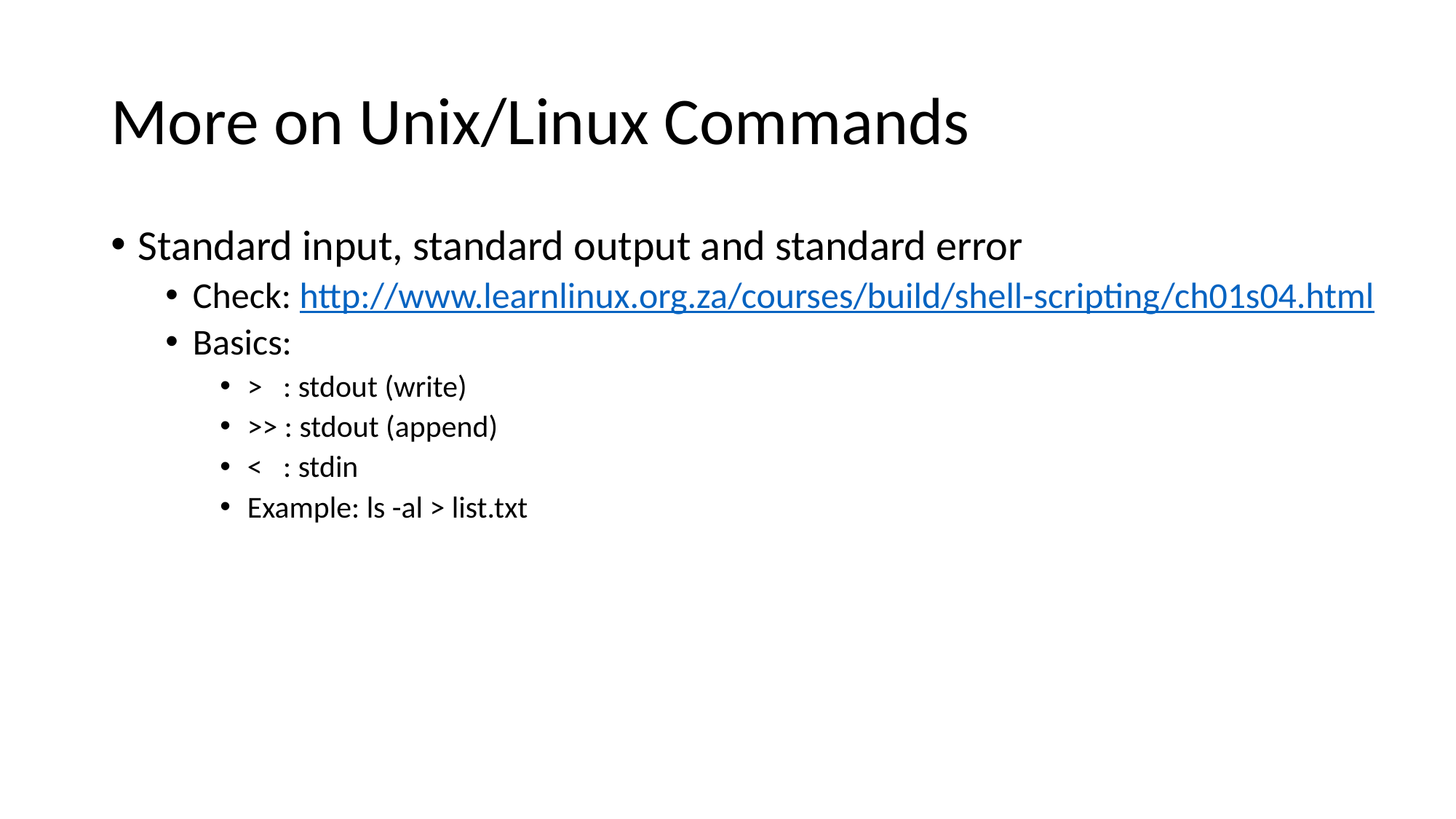

# More on Unix/Linux Commands
Standard input, standard output and standard error
Check: http://www.learnlinux.org.za/courses/build/shell-scripting/ch01s04.html
Basics:
>   : stdout (write)
>> : stdout (append)
<   : stdin
Example: ls -al > list.txt